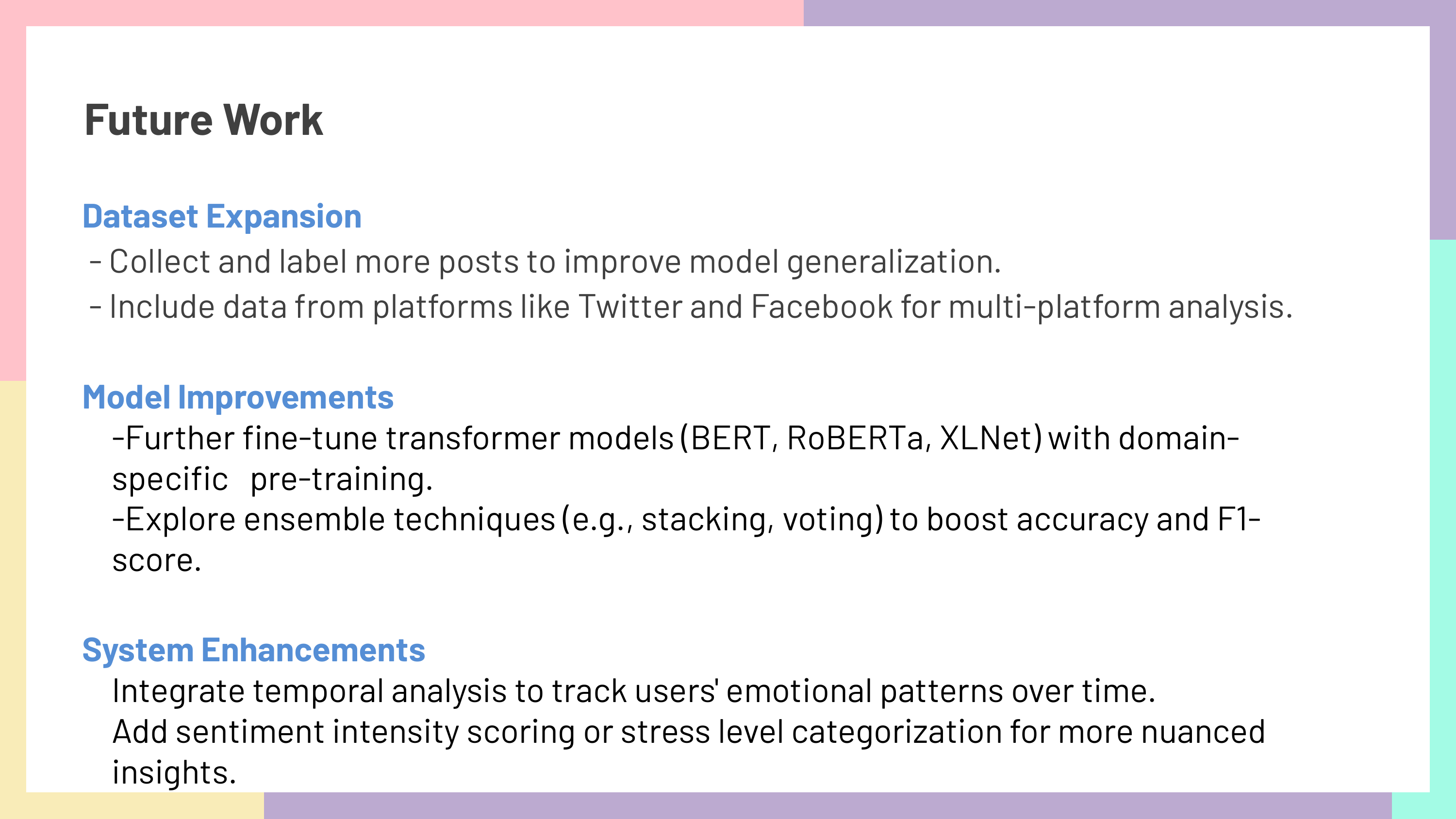

Future Work

 Dataset Expansion
  - Collect and label more posts to improve model generalization.
  - Include data from platforms like Twitter and Facebook for multi-platform analysis.

 Model Improvements
-Further fine-tune transformer models (BERT, RoBERTa, XLNet) with domain-specific   pre-training.
-Explore ensemble techniques (e.g., stacking, voting) to boost accuracy and F1-score.

 System Enhancements
Integrate temporal analysis to track users' emotional patterns over time.
Add sentiment intensity scoring or stress level categorization for more nuanced insights.